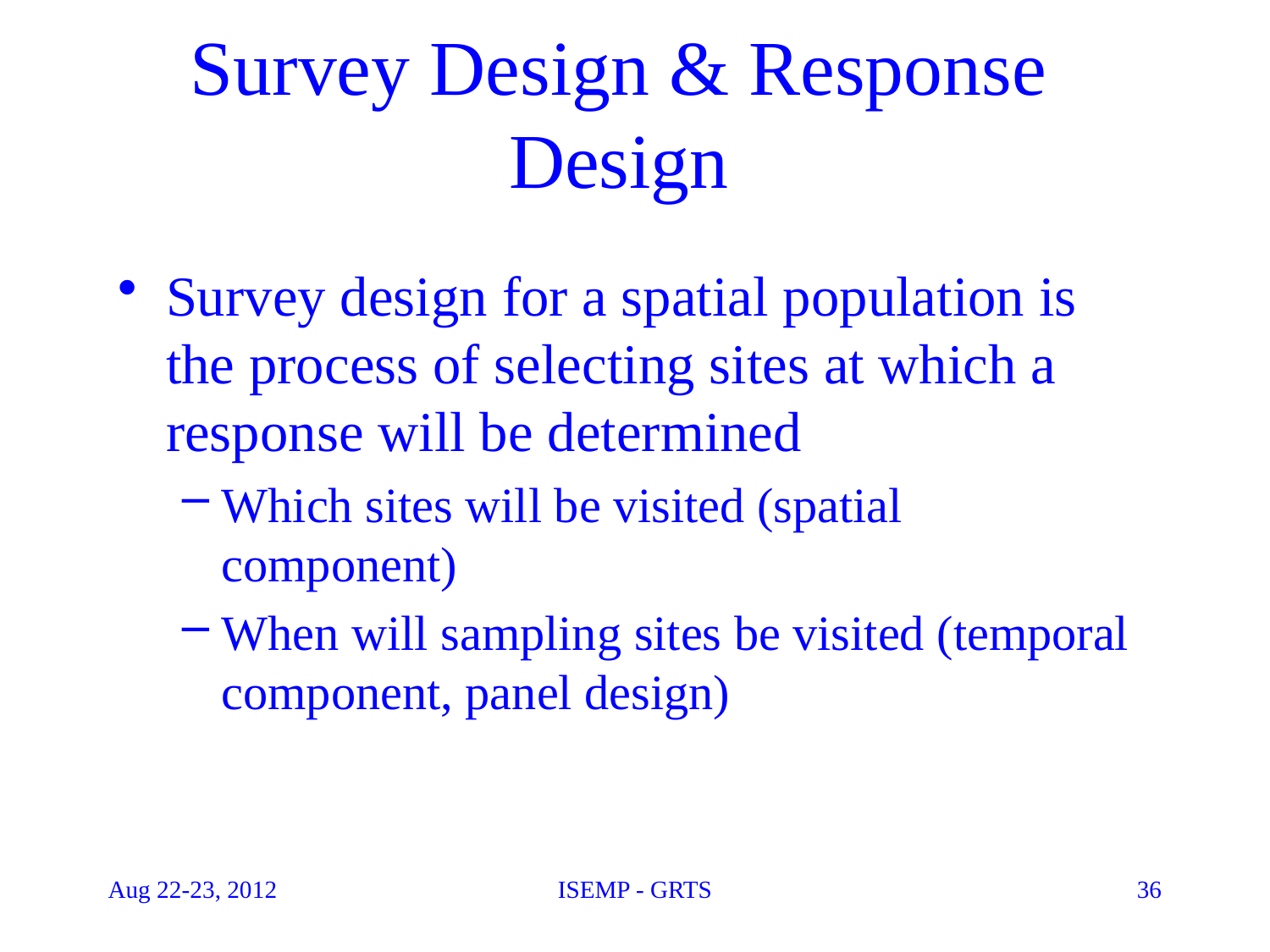

# Survey Design & Response Design
Survey design for a spatial population is the process of selecting sites at which a response will be determined
Which sites will be visited (spatial component)
When will sampling sites be visited (temporal component, panel design)
Aug 22-23, 2012
ISEMP - GRTS
36